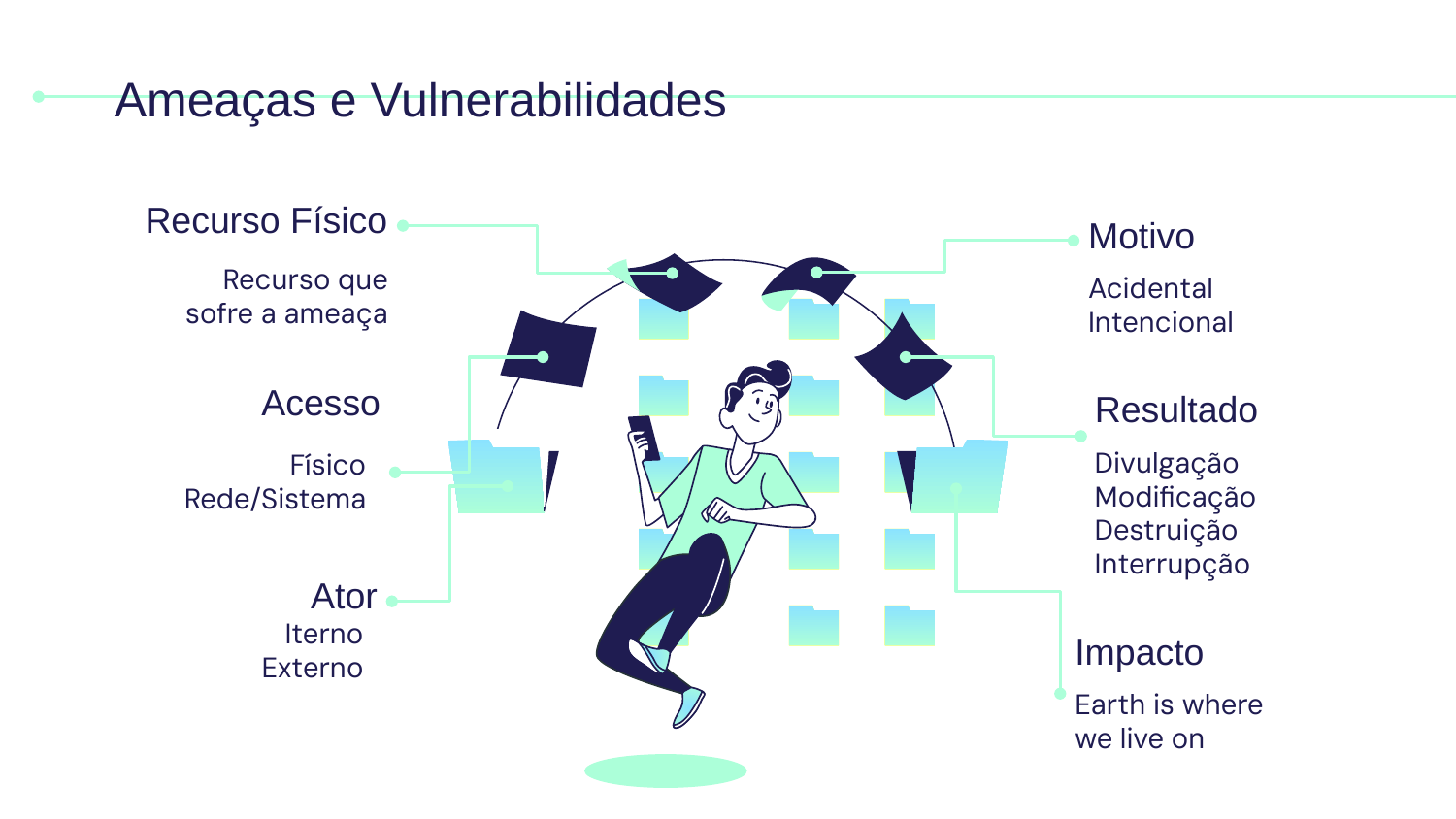

# Ameaças e Vulnerabilidades
Recurso Físico
Motivo
Recurso que sofre a ameaça

Acidental Intencional
Acesso
Resultado
Divulgação Modificação
Físico Rede/Sistema
Destruição Interrupção
Ator
Iterno Externo
Impacto
Earth is where we live on